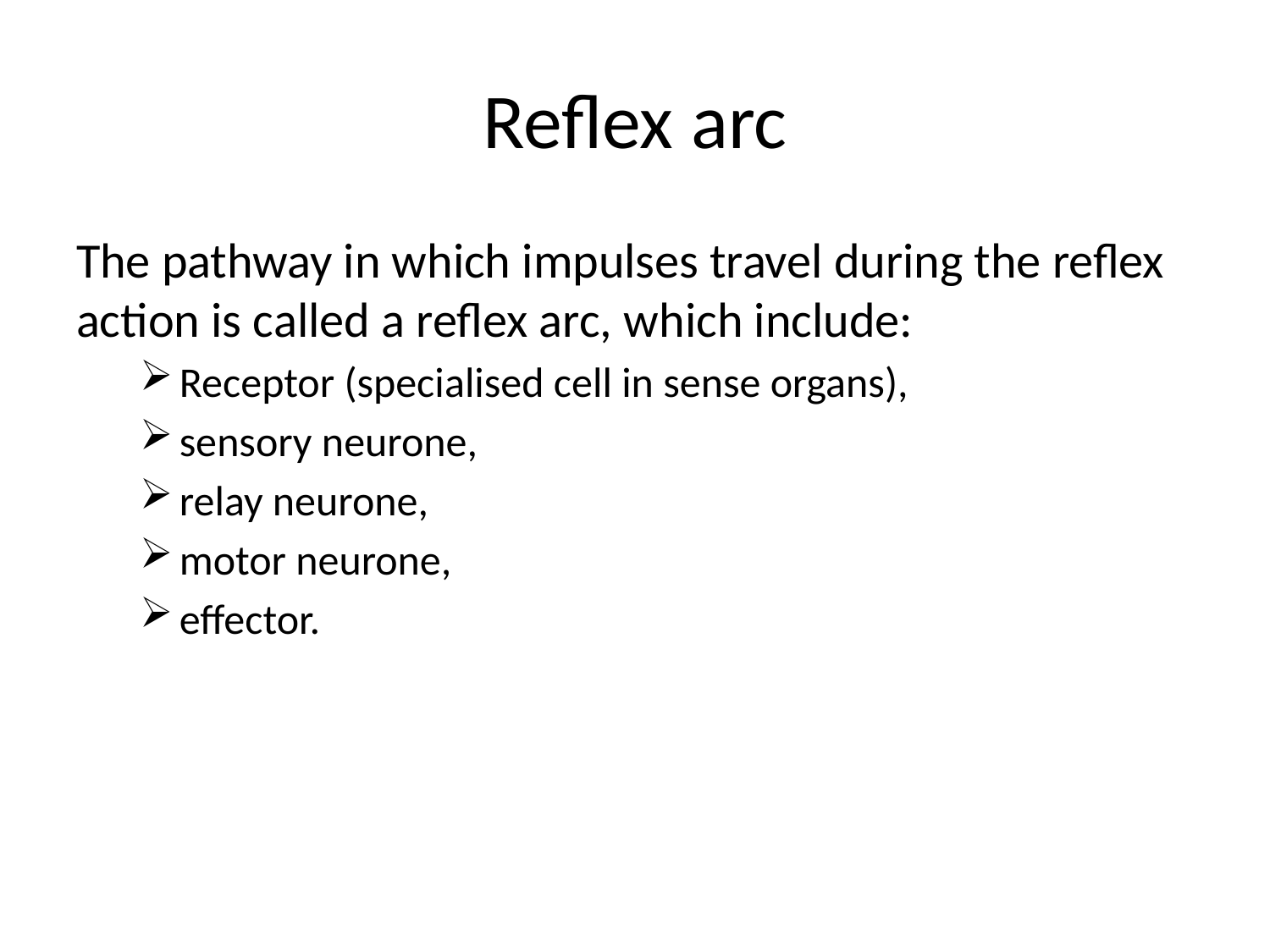

# Reflex arc
The pathway in which impulses travel during the reflex action is called a reflex arc, which include:
Receptor (specialised cell in sense organs),
sensory neurone,
relay neurone,
motor neurone,
effector.